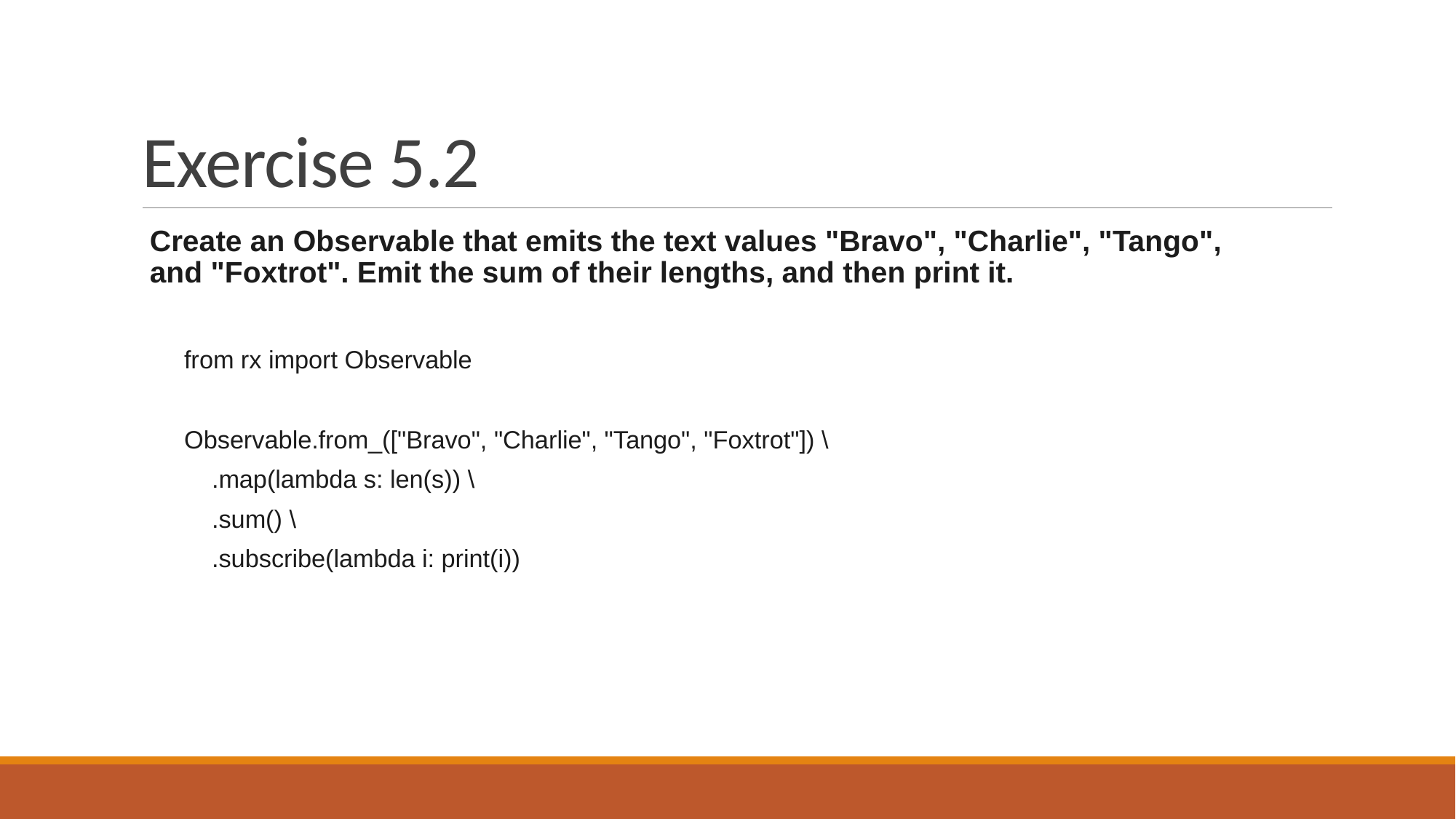

# Exercise 5.2
Create an Observable that emits the text values "Bravo", "Charlie", "Tango", and "Foxtrot". Emit the sum of their lengths, and then print it.

from rx import Observable

Observable.from_(["Bravo", "Charlie", "Tango", "Foxtrot"]) \
    .map(lambda s: len(s)) \
    .sum() \
    .subscribe(lambda i: print(i))